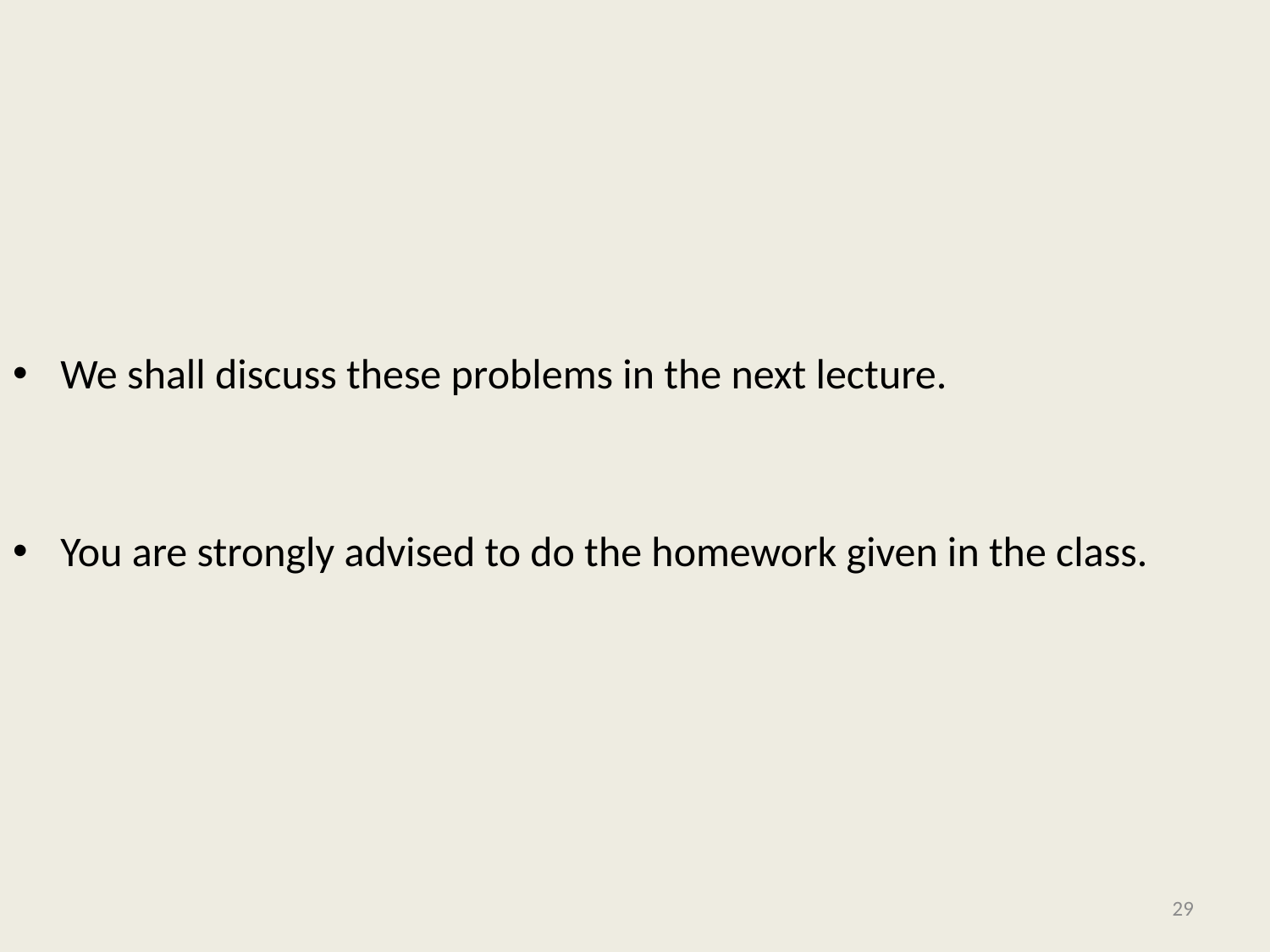

#

We shall discuss these problems in the next lecture.

You are strongly advised to do the homework given in the class.
29